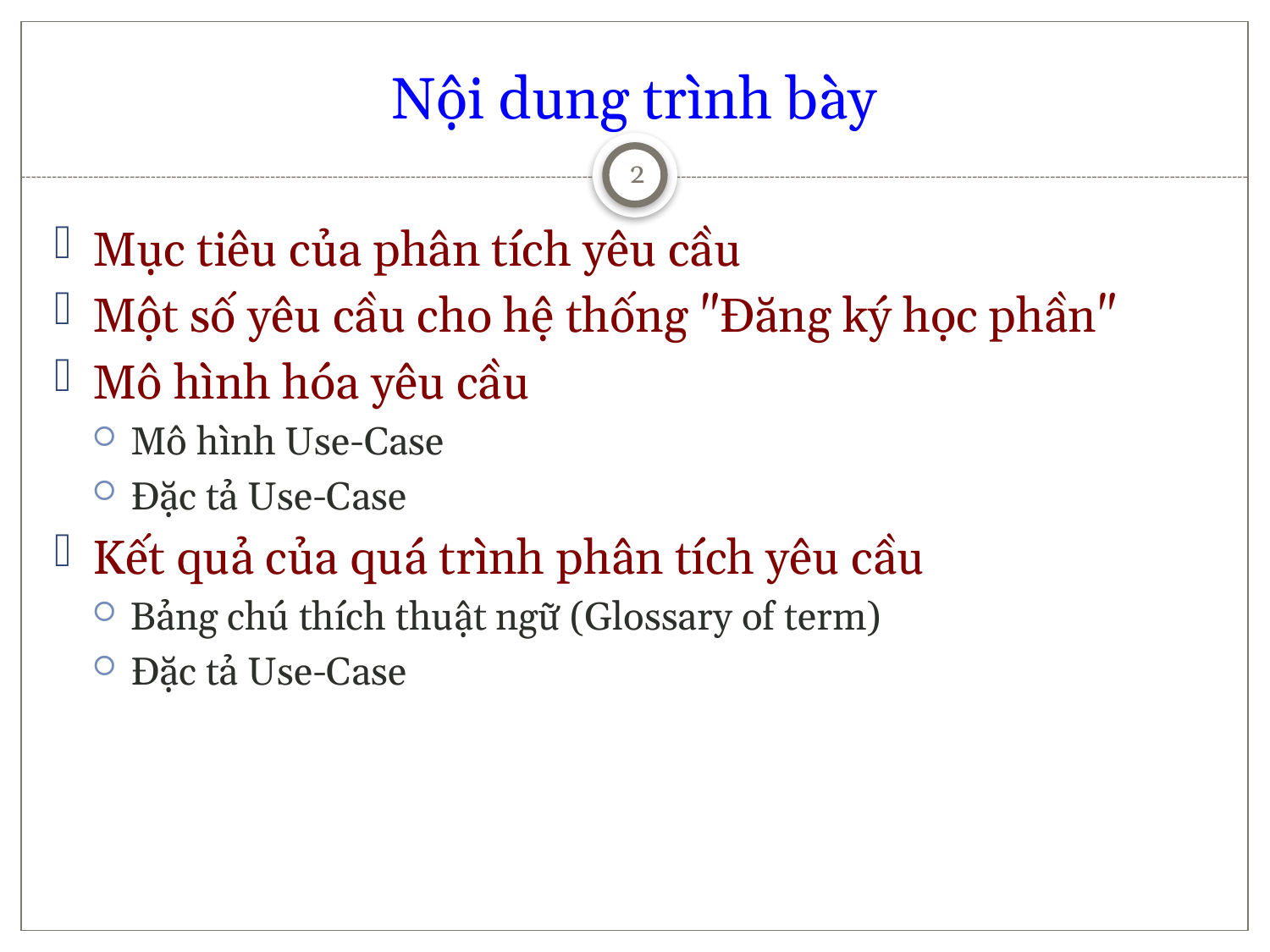

# Nội dung trình bày
2
Mục tiêu của phân tích yêu cầu
Một số yêu cầu cho hệ thống "Đăng ký học phần"
Mô hình hóa yêu cầu
Mô hình Use-Case
Đặc tả Use-Case
Kết quả của quá trình phân tích yêu cầu
Bảng chú thích thuật ngữ (Glossary of term)
Đặc tả Use-Case